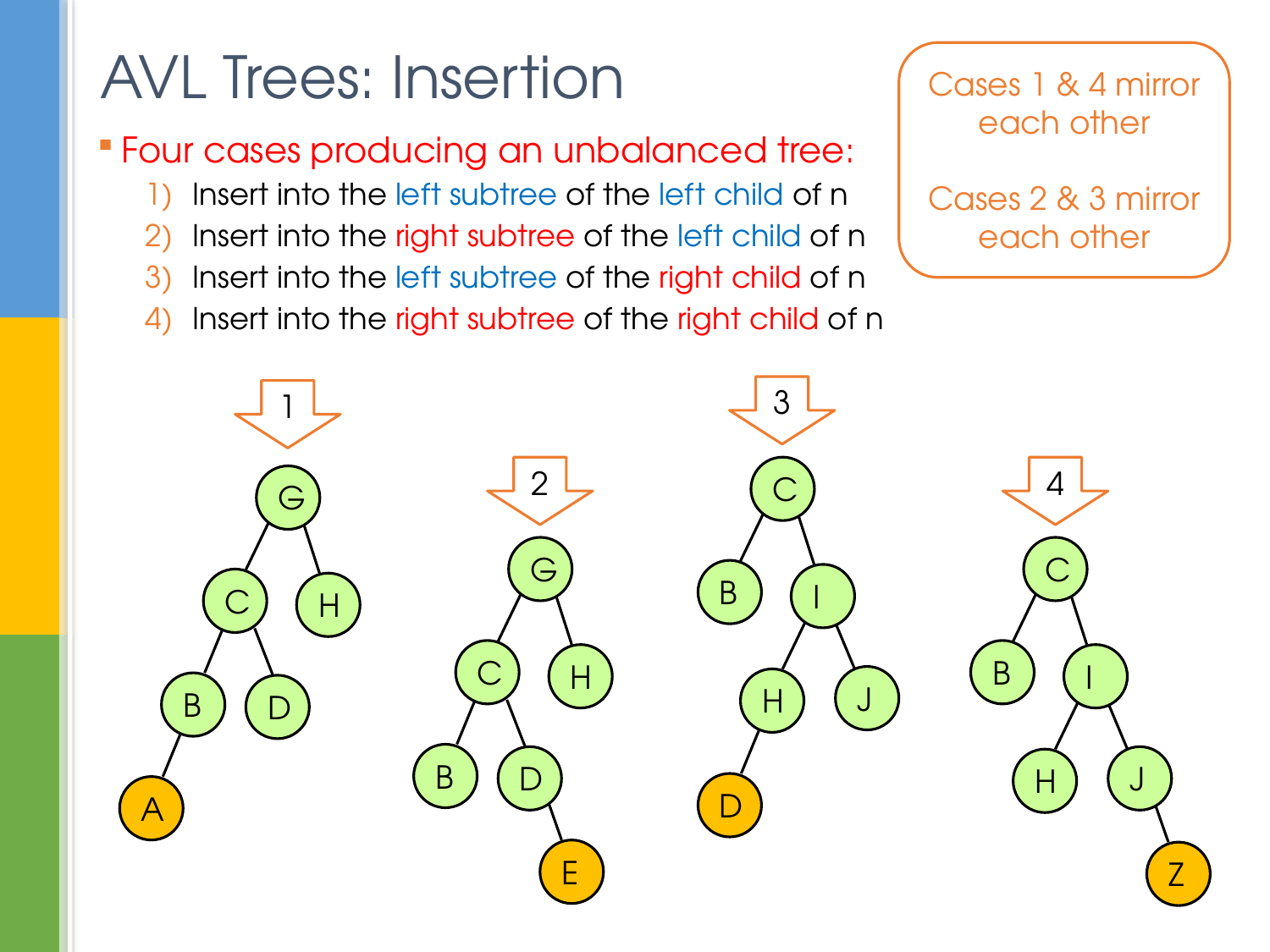

# AVL Trees: Insertion
Cases 1 & 4 mirror each other

Cases 2 & 3 mirror each other
Four cases producing an unbalanced tree:
Insert into the left subtree of the left child of n
Insert into the right subtree of the left child of n
Insert into the left subtree of the right child of n
Insert into the right subtree of the right child of n
3
1
2
C
4
G

G
C
B
I
C
H

C
B
H
I
J
H
B
D

B
D
J
H
D
A

E
Z